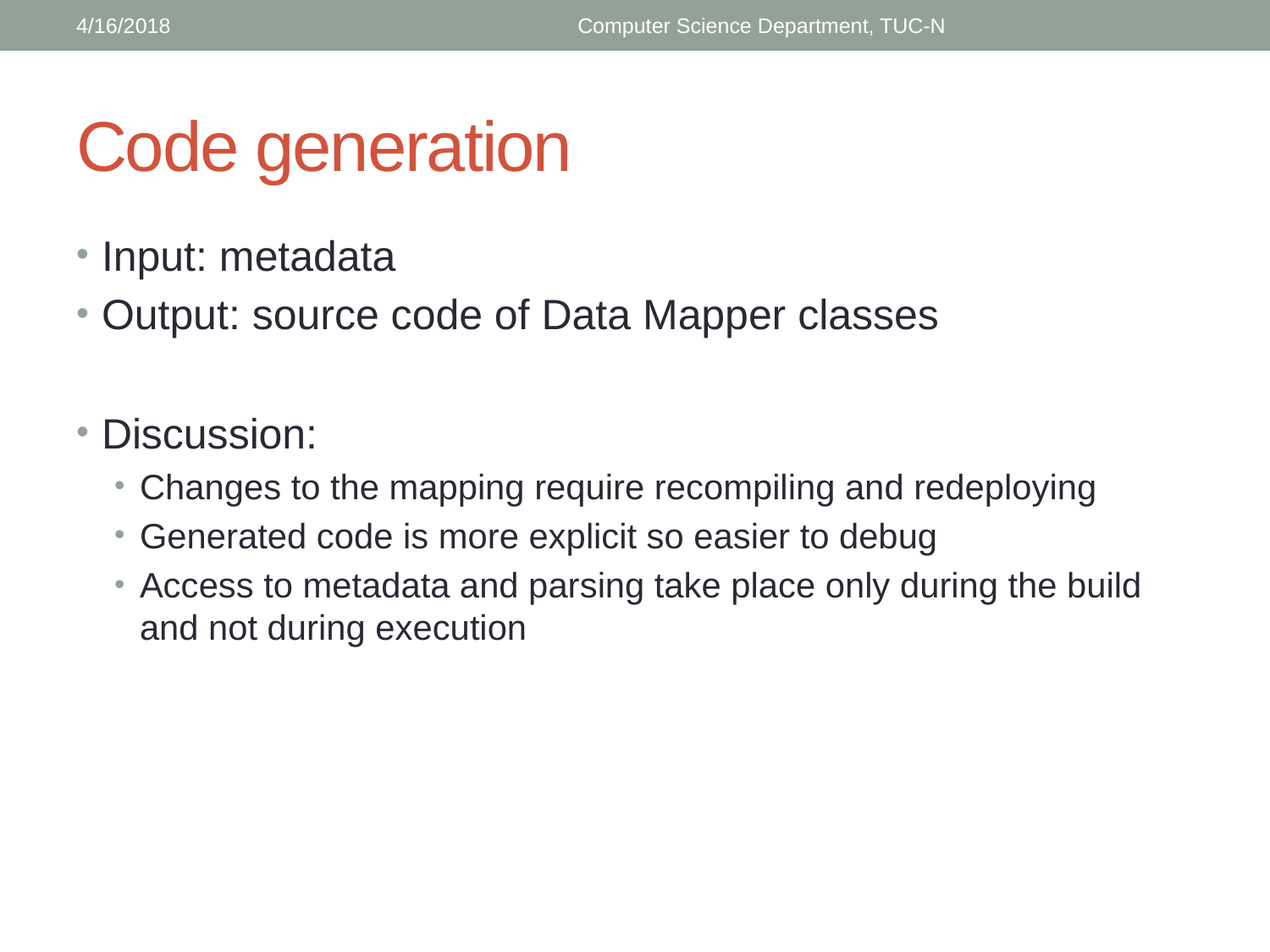

4/16/2018
Computer Science Department, TUC-N
# Code generation
Input: metadata
Output: source code of Data Mapper classes

Discussion:
Changes to the mapping require recompiling and redeploying
Generated code is more explicit so easier to debug
Access to metadata and parsing take place only during the build and not during execution